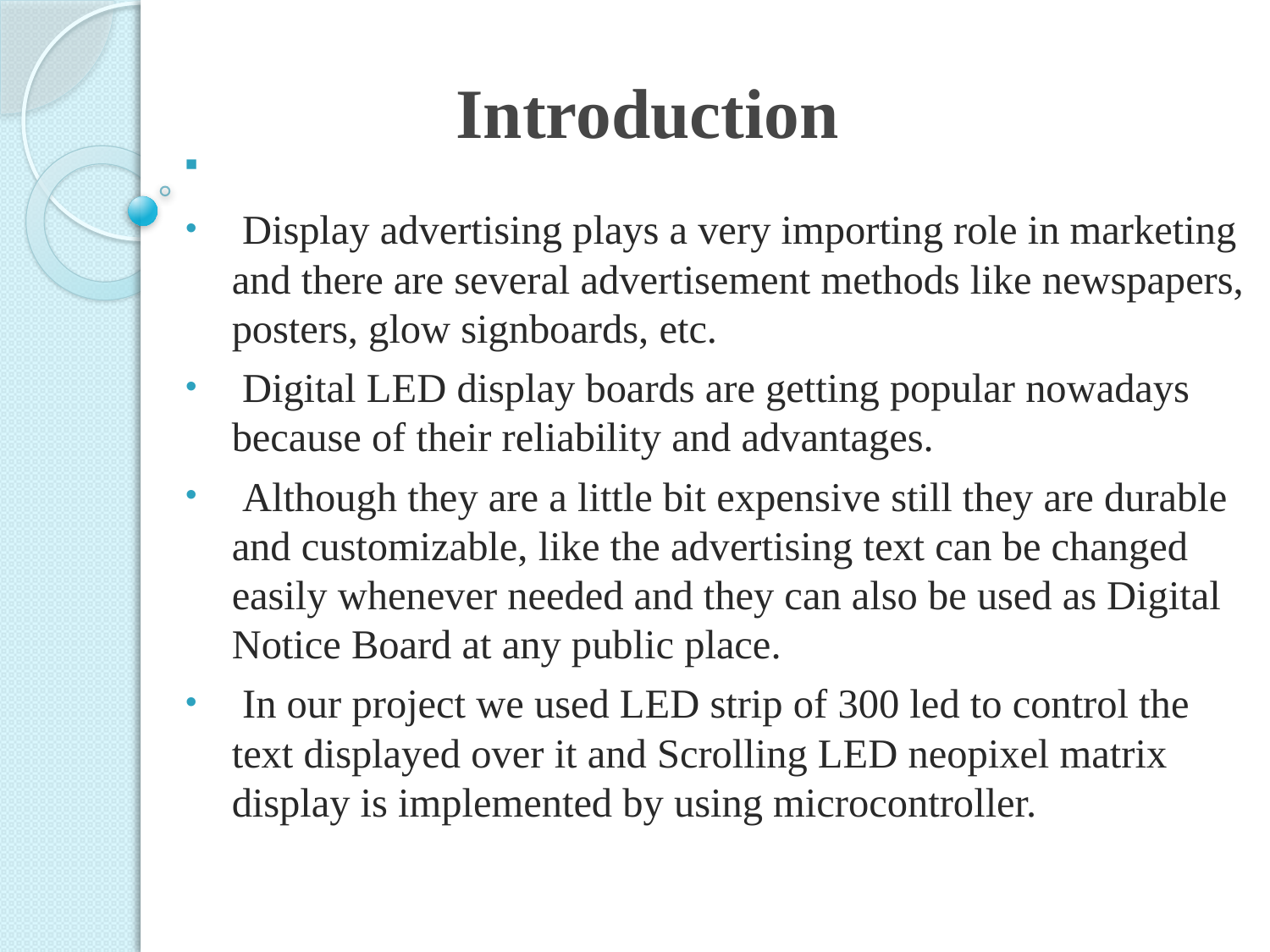

# Introduction

 Display advertising plays a very importing role in marketing and there are several advertisement methods like newspapers, posters, glow signboards, etc.
 Digital LED display boards are getting popular nowadays because of their reliability and advantages.
 Although they are a little bit expensive still they are durable and customizable, like the advertising text can be changed easily whenever needed and they can also be used as Digital Notice Board at any public place.
 In our project we used LED strip of 300 led to control the text displayed over it and Scrolling LED neopixel matrix display is implemented by using microcontroller.